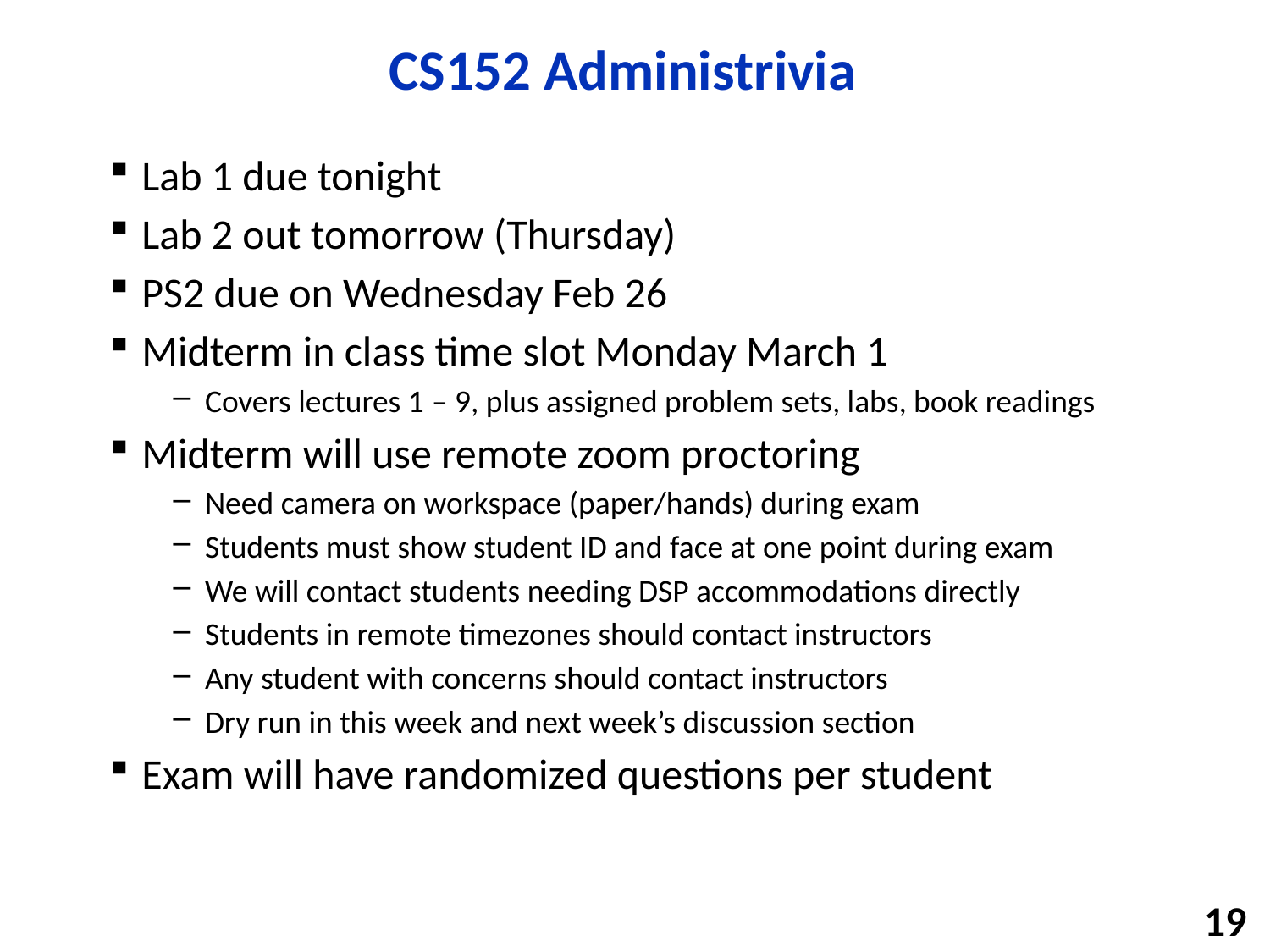

# CS152 Administrivia
Lab 1 due tonight
Lab 2 out tomorrow (Thursday)
PS2 due on Wednesday Feb 26
Midterm in class time slot Monday March 1
Covers lectures 1 – 9, plus assigned problem sets, labs, book readings
Midterm will use remote zoom proctoring
Need camera on workspace (paper/hands) during exam
Students must show student ID and face at one point during exam
We will contact students needing DSP accommodations directly
Students in remote timezones should contact instructors
Any student with concerns should contact instructors
Dry run in this week and next week’s discussion section
Exam will have randomized questions per student
19